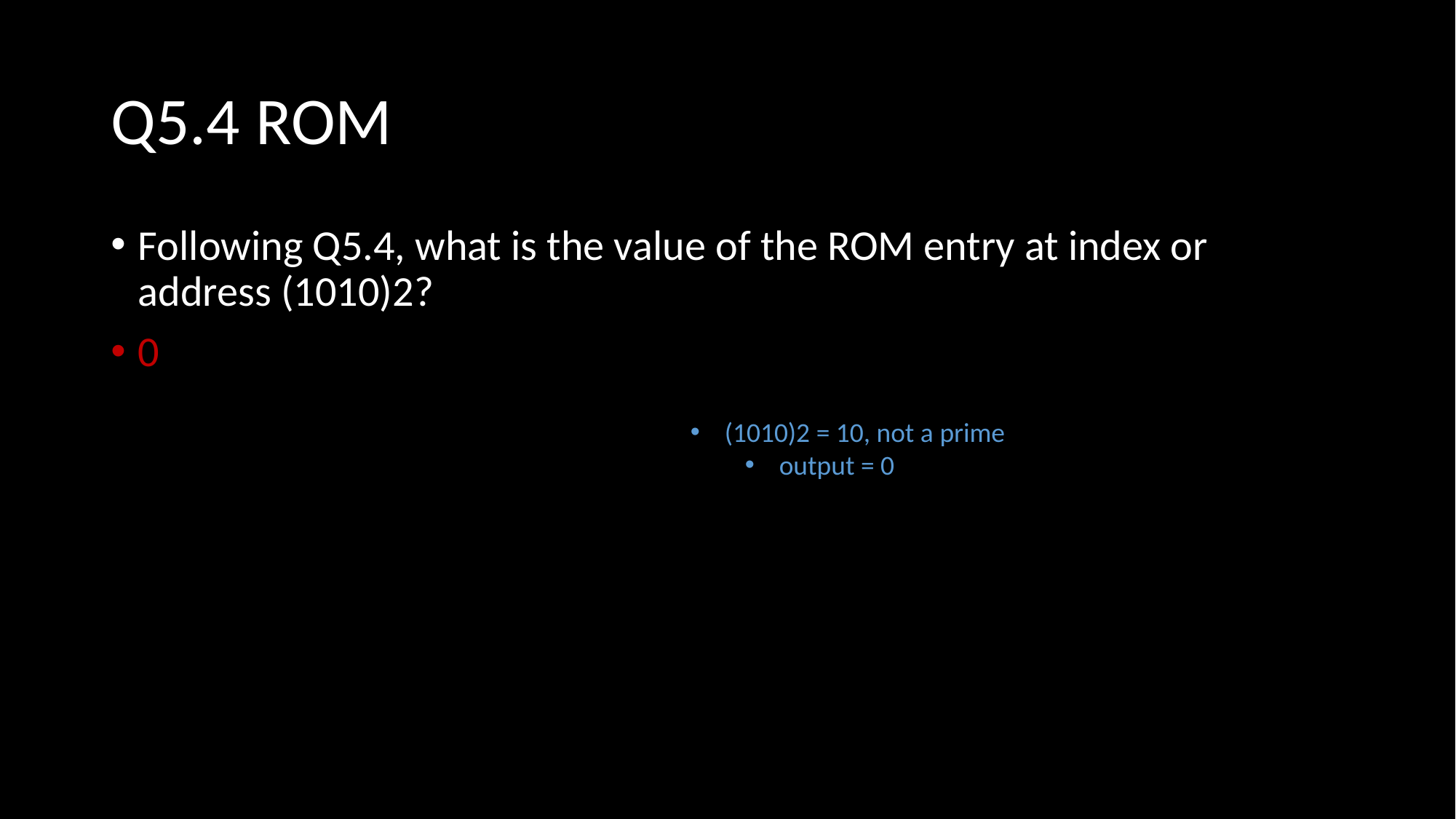

# Q5.4 ROM
Following Q5.4, what is the value of the ROM entry at index or address (1010)2​?
0
(1010)2 = 10, not a prime
output = 0